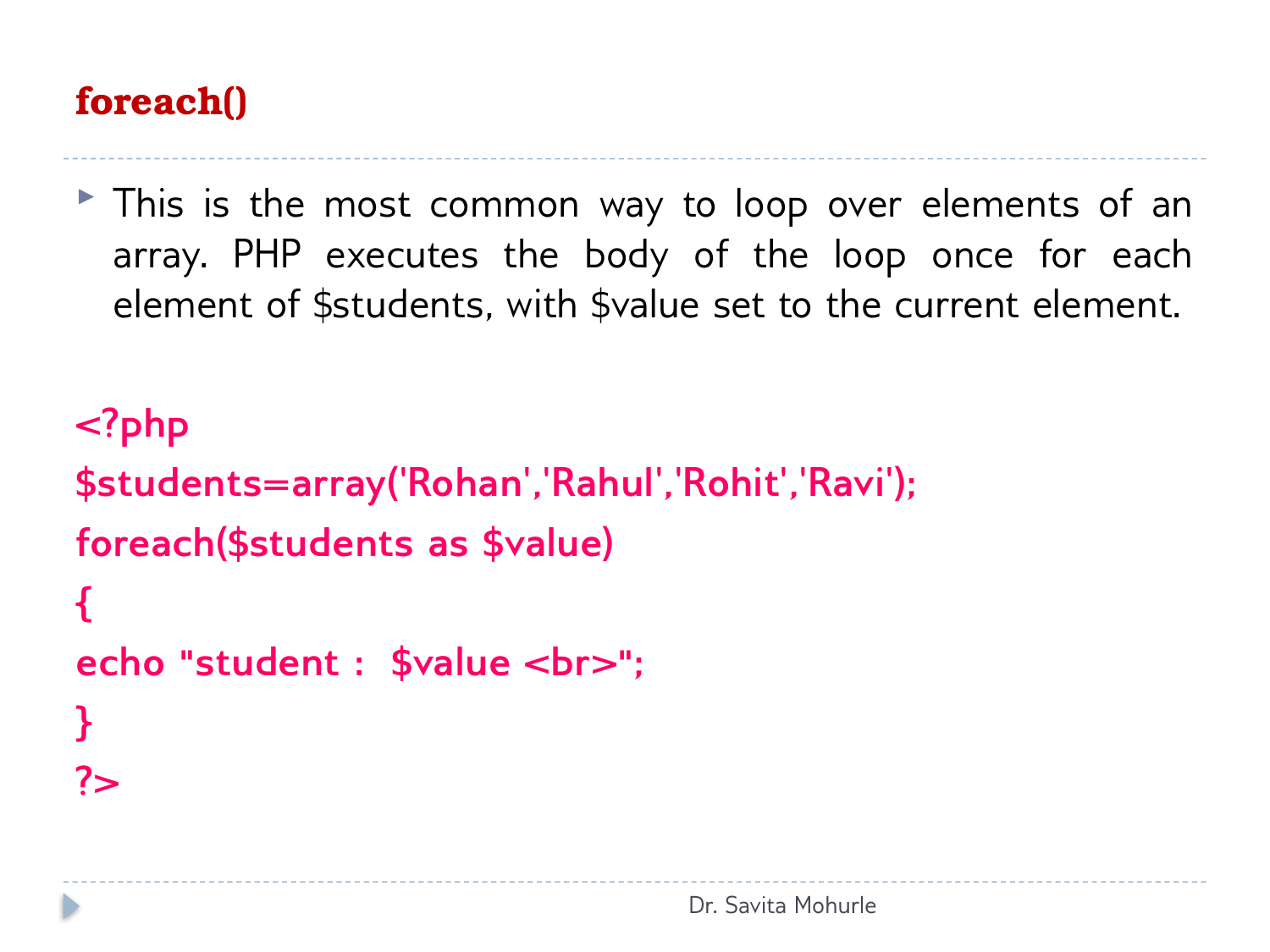

# foreach()
This is the most common way to loop over elements of an array. PHP executes the body of the loop once for each element of $students, with $value set to the current element.

<?php
$students=array('Rohan','Rahul','Rohit','Ravi');
foreach($students as $value)
{
echo "student :  $value <br>";
}
?>
Dr. Savita Mohurle